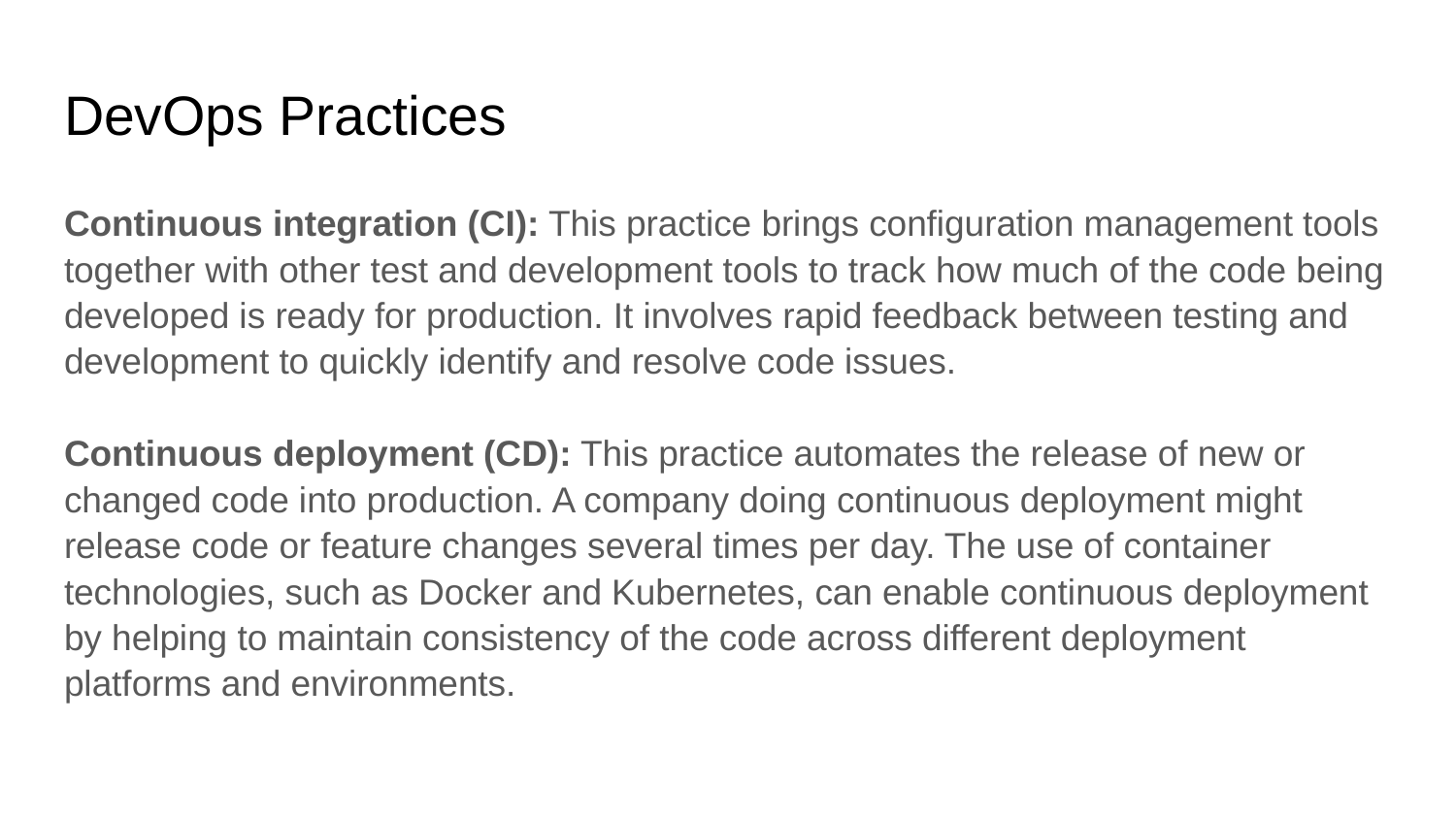

# DevOps Practices
Continuous integration (CI): This practice brings configuration management tools together with other test and development tools to track how much of the code being developed is ready for production. It involves rapid feedback between testing and development to quickly identify and resolve code issues.
Continuous deployment (CD): This practice automates the release of new or changed code into production. A company doing continuous deployment might release code or feature changes several times per day. The use of container technologies, such as Docker and Kubernetes, can enable continuous deployment by helping to maintain consistency of the code across different deployment platforms and environments.